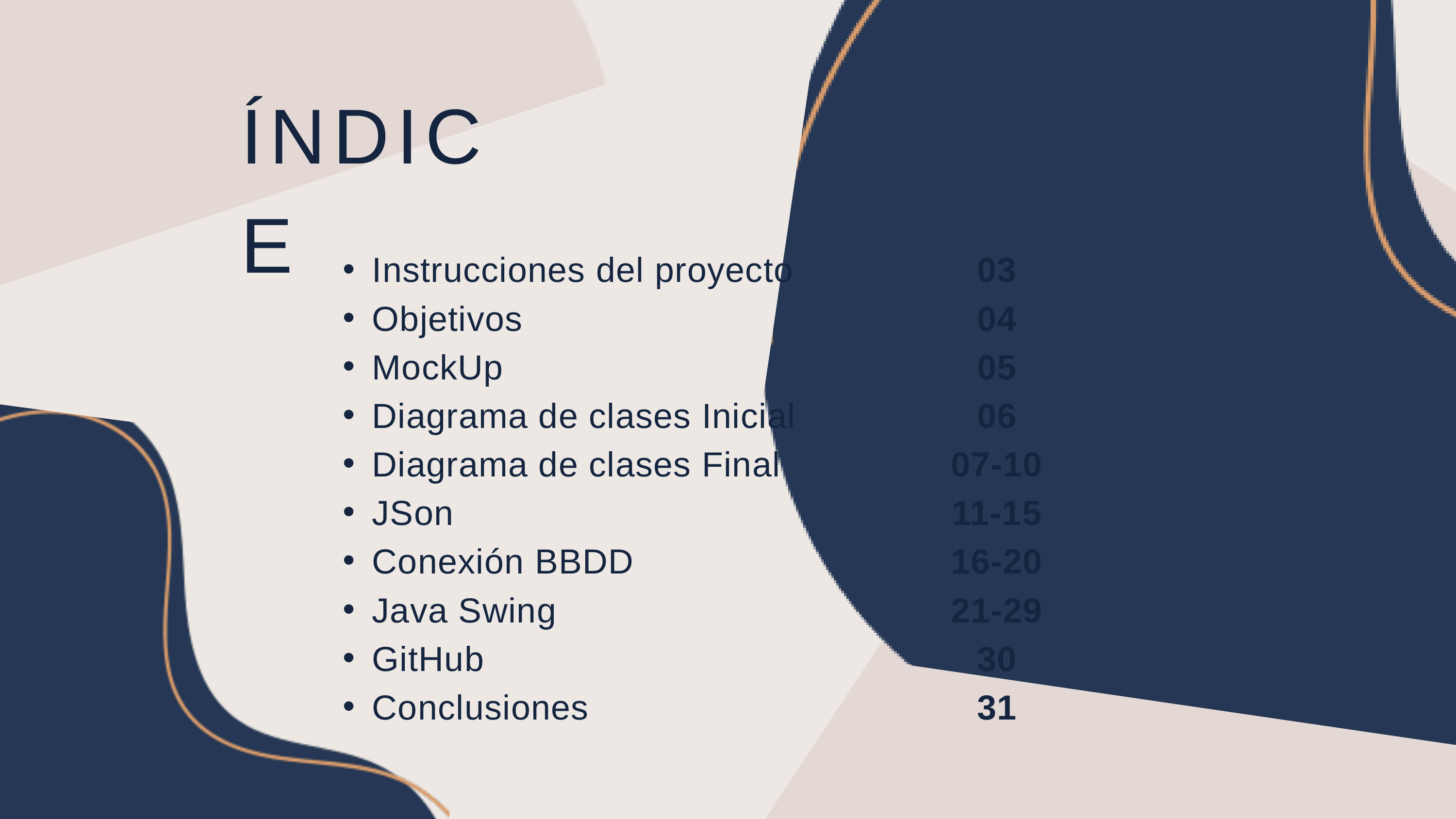

ÍNDICE

Instrucciones del proyecto
Objetivos
MockUp
Diagrama de clases Inicial
Diagrama de clases Final
JSon
Conexión BBDD
Java Swing
GitHub
Conclusiones
03
04
05
06
07-10
11-15
16-20
21-29
30
31